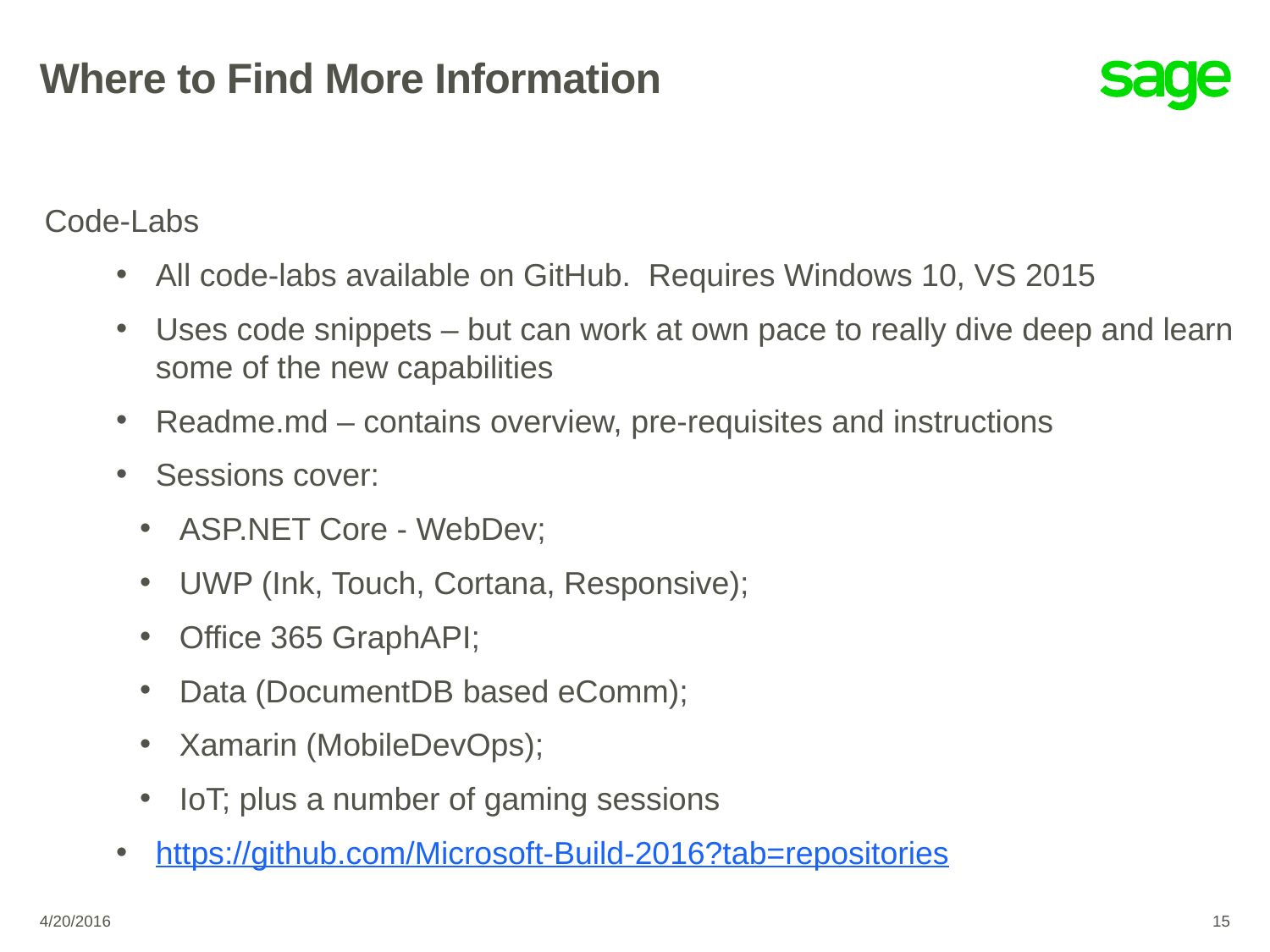

# Where to Find More Information
Code-Labs
All code-labs available on GitHub.  Requires Windows 10, VS 2015
Uses code snippets – but can work at own pace to really dive deep and learn some of the new capabilities
Readme.md – contains overview, pre-requisites and instructions
Sessions cover:
ASP.NET Core - WebDev;
UWP (Ink, Touch, Cortana, Responsive);
Office 365 GraphAPI;
Data (DocumentDB based eComm);
Xamarin (MobileDevOps);
IoT; plus a number of gaming sessions
https://github.com/Microsoft-Build-2016?tab=repositories

4/20/2016
15